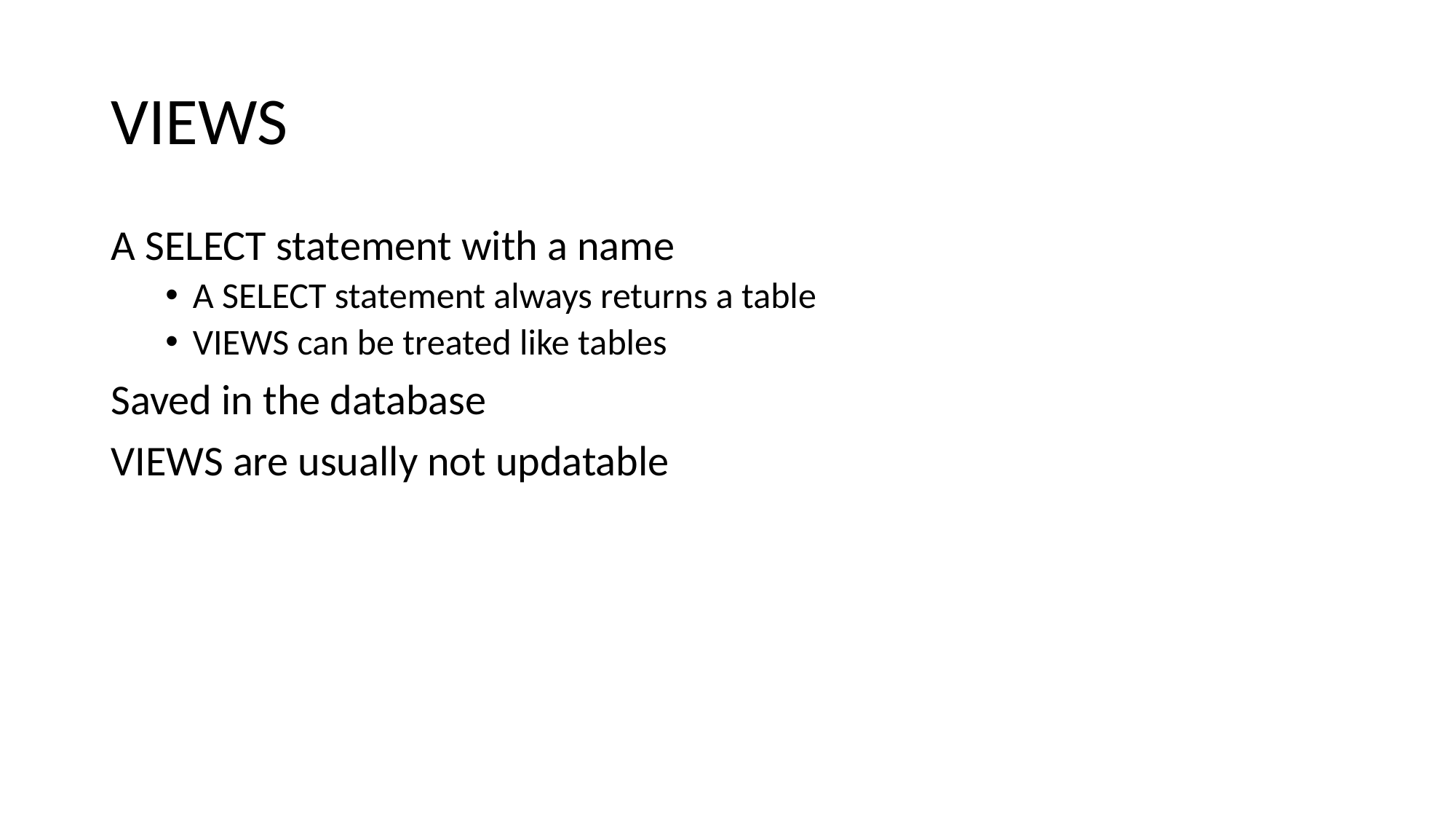

# VIEWS
A SELECT statement with a name
A SELECT statement always returns a table
VIEWS can be treated like tables
Saved in the database
VIEWS are usually not updatable